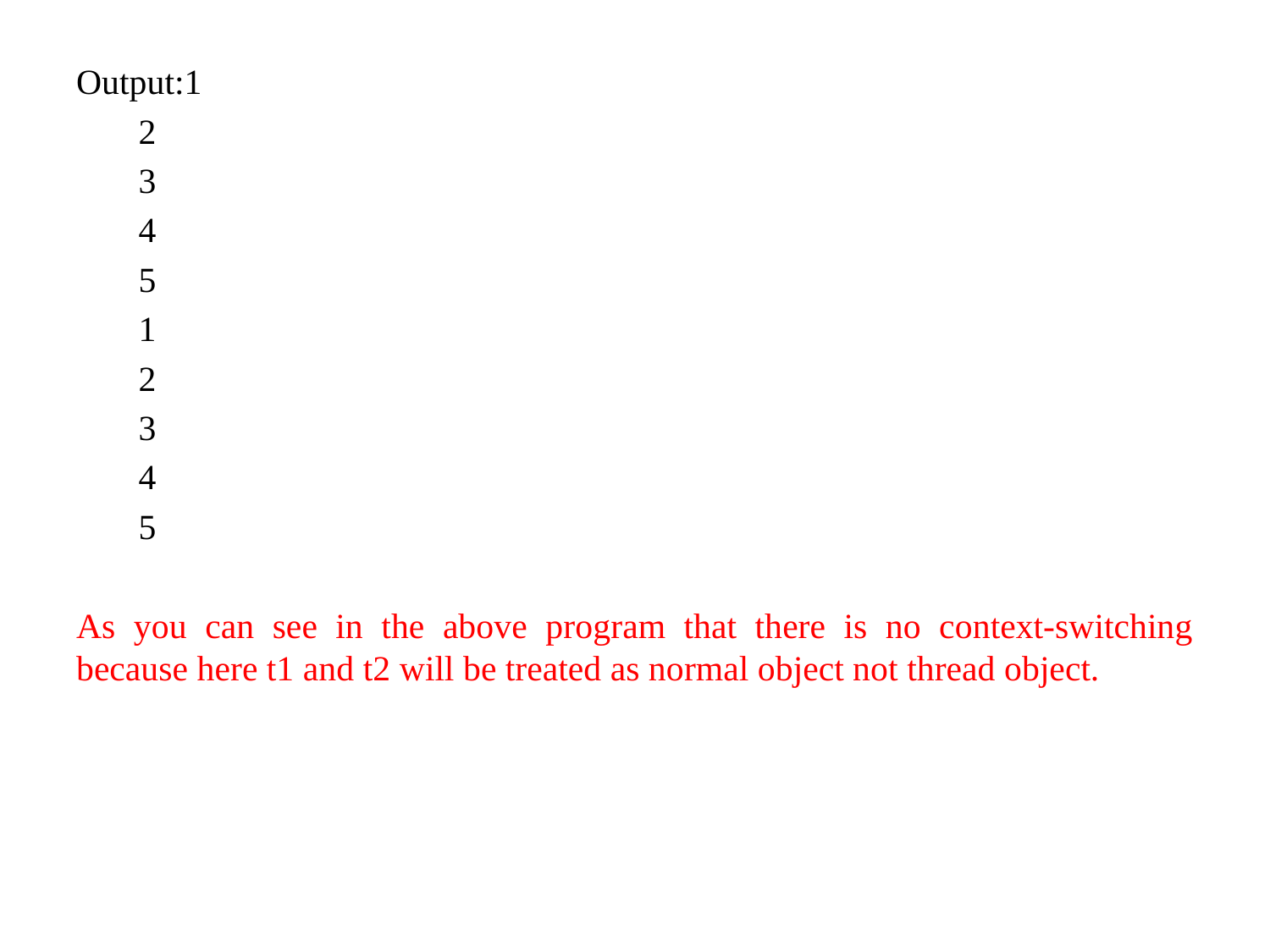

Output:1
       2
       3
       4
       5
       1
       2
       3
       4
       5

As you can see in the above program that there is no context-switching because here t1 and t2 will be treated as normal object not thread object.